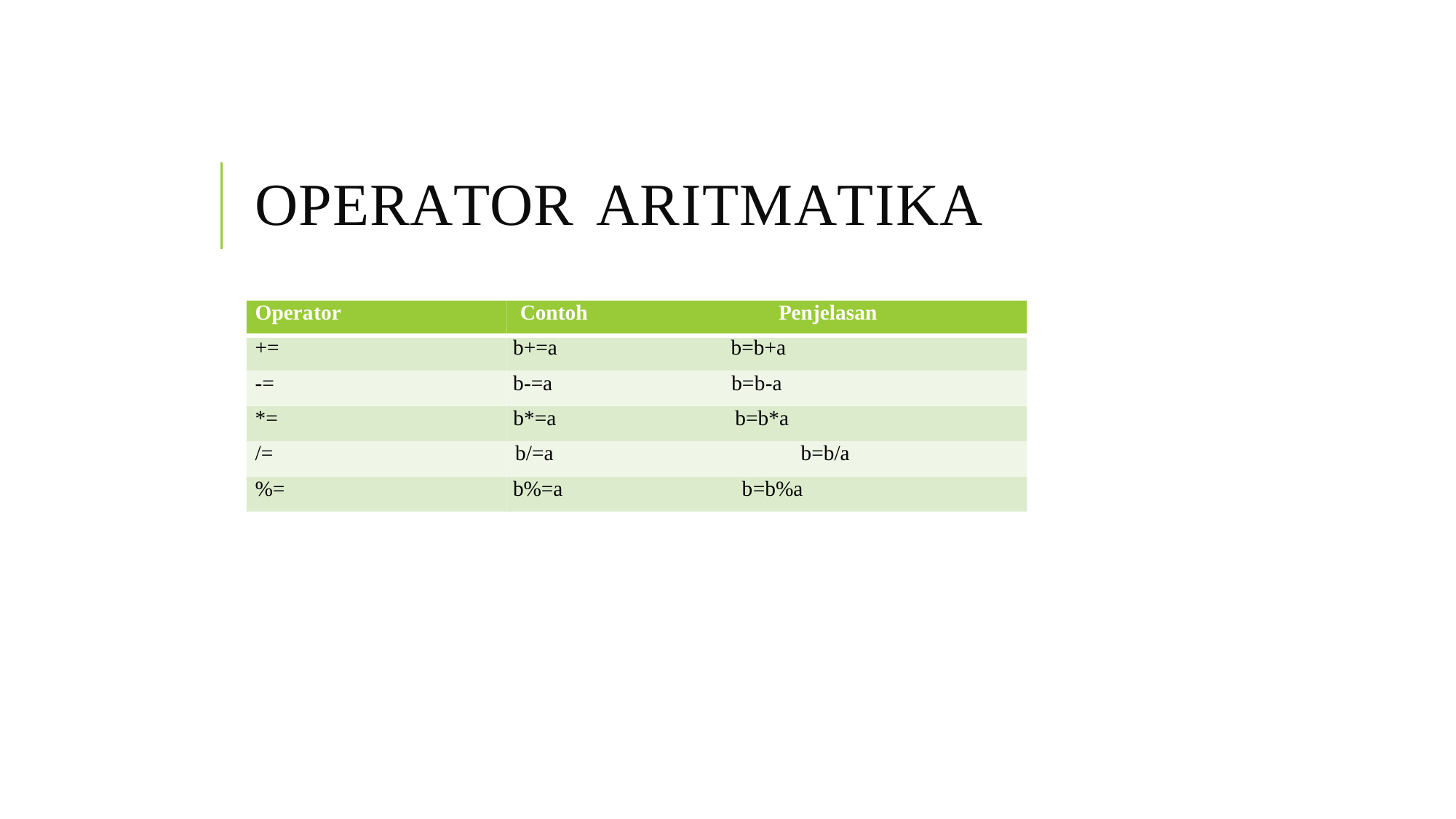

OPERATOR ARITMATIKA

Operator                                  Contoh                                    Penjelasan

+=                                            b+=a                                b=b+a

-=                                             b-=a                                  b=b-a

*=                                            b*=a                                  b=b*a

/=                                              b/=a                             	b=b/a

%=                                           b%=a                                  b=b%a